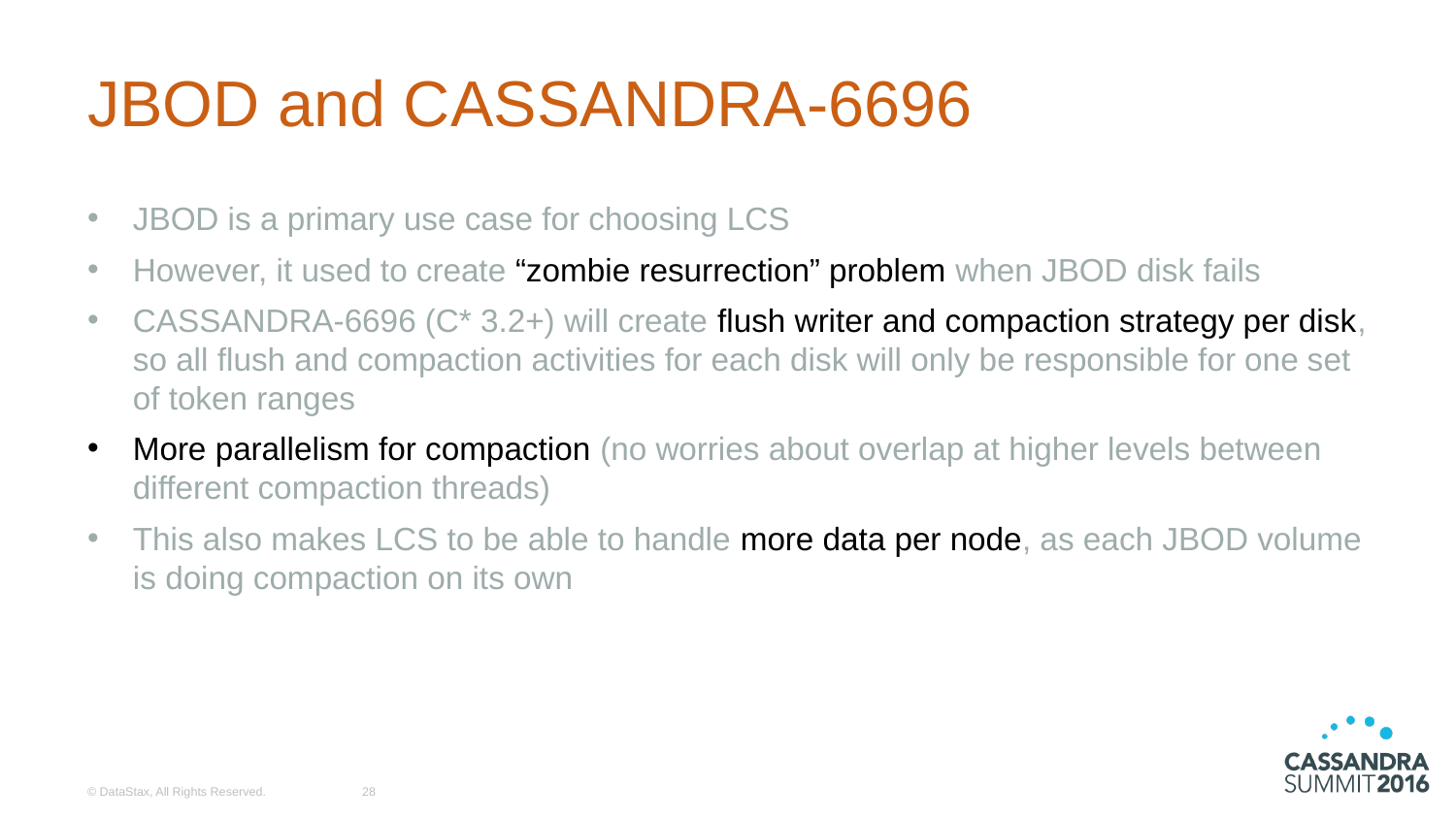

# JBOD and CASSANDRA-6696
JBOD is a primary use case for choosing LCS
However, it used to create “zombie resurrection” problem when JBOD disk fails
CASSANDRA-6696 (C* 3.2+) will create flush writer and compaction strategy per disk, so all flush and compaction activities for each disk will only be responsible for one set of token ranges
More parallelism for compaction (no worries about overlap at higher levels between different compaction threads)
This also makes LCS to be able to handle more data per node, as each JBOD volume is doing compaction on its own

© DataStax, All Rights Reserved.
28